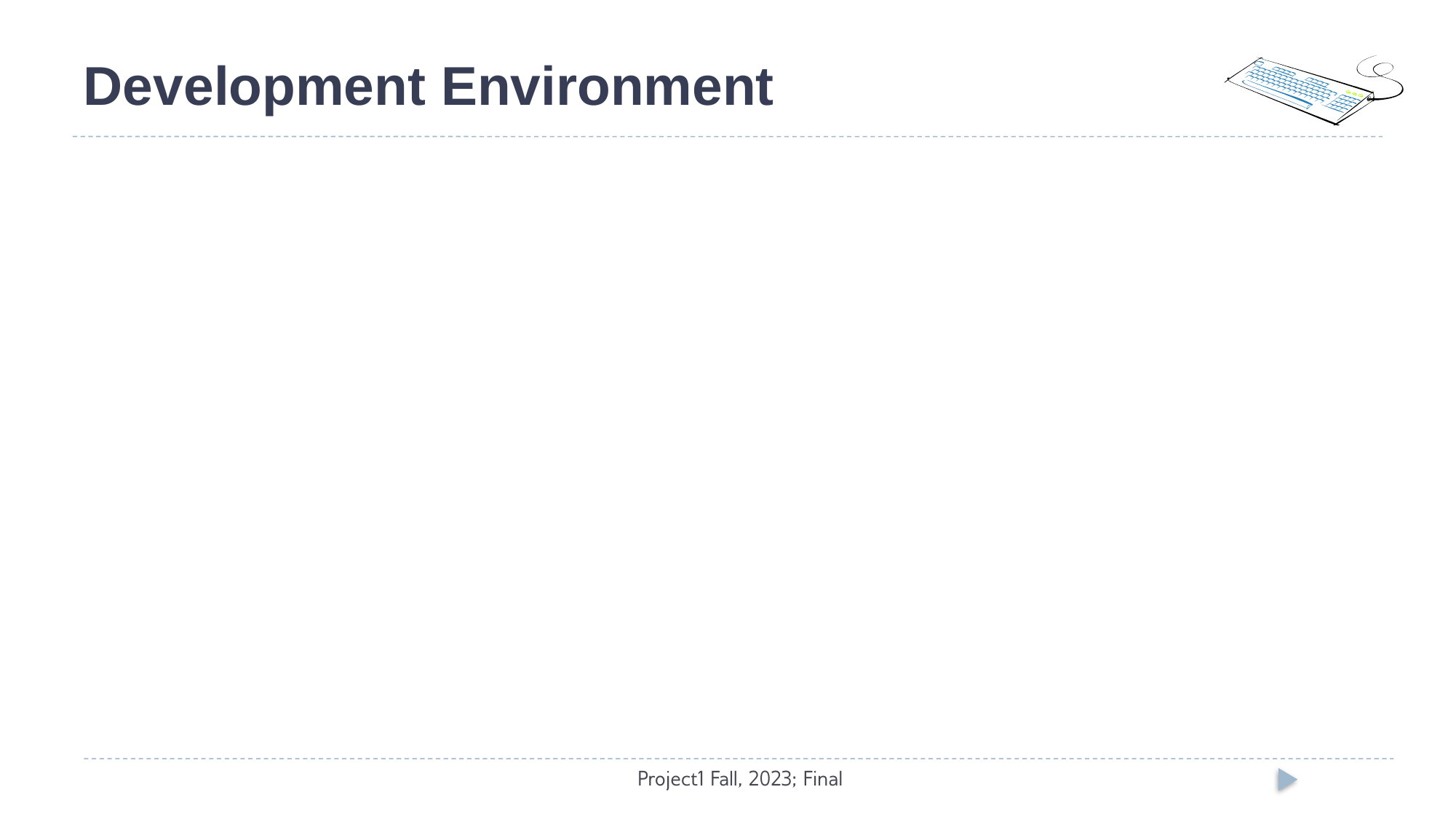

# Development Environment

Project1 Fall, 2023; Final